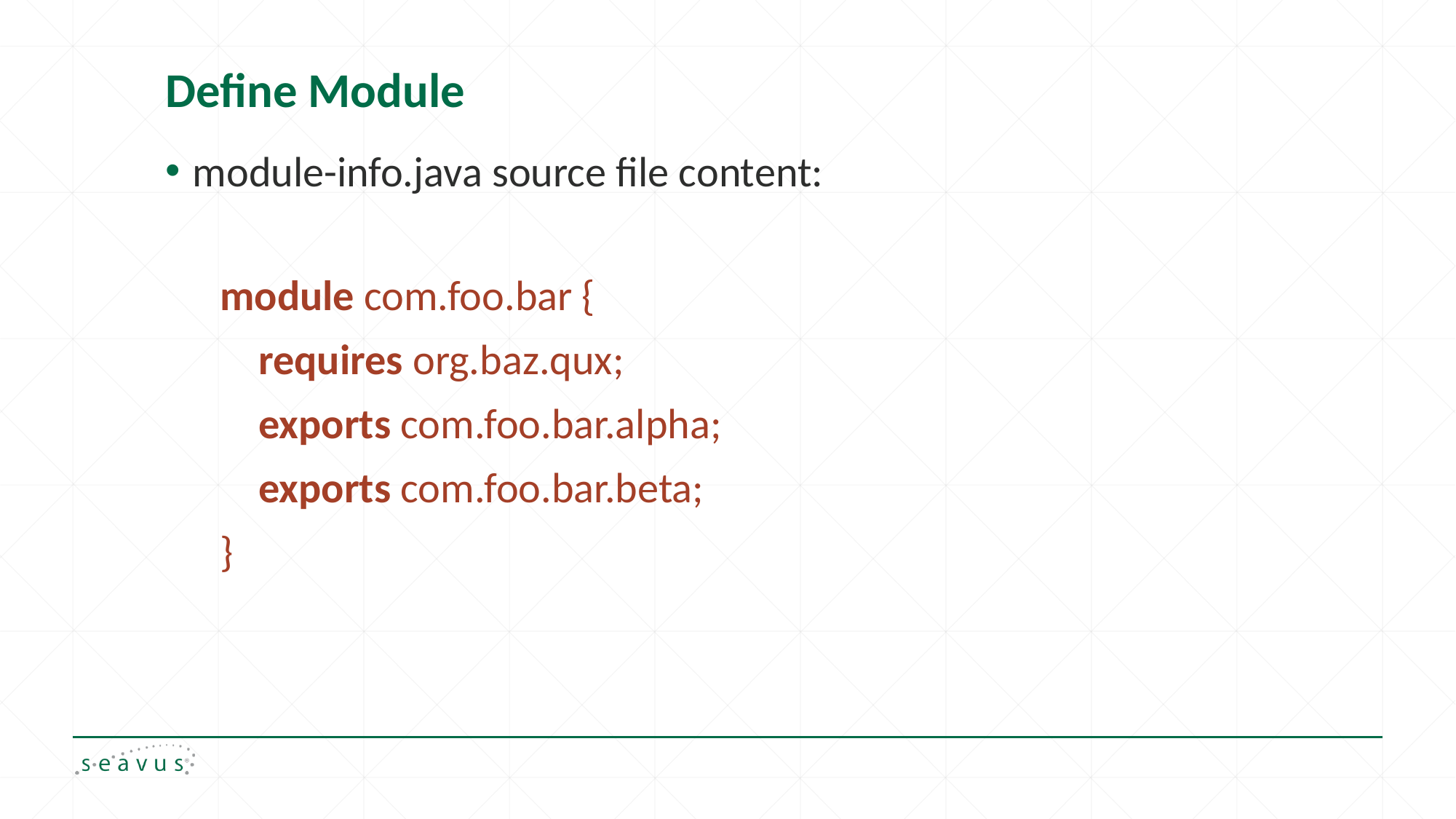

# Define Module
module-info.java source file content:

module com.foo.bar {
    requires org.baz.qux;
    exports com.foo.bar.alpha;
    exports com.foo.bar.beta;
}